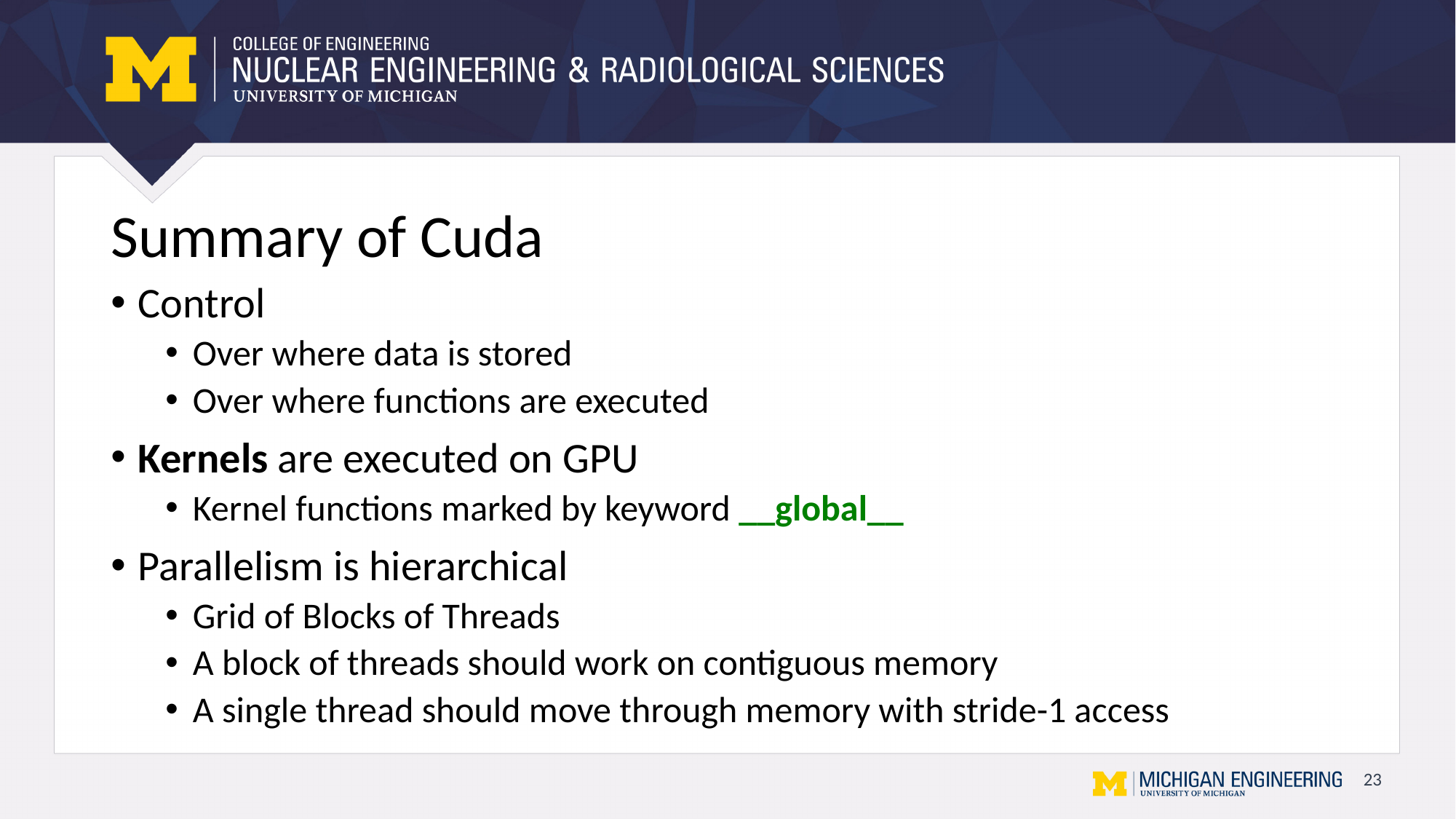

# Summary of Cuda
Control
Over where data is stored
Over where functions are executed
Kernels are executed on GPU
Kernel functions marked by keyword __global__
Parallelism is hierarchical
Grid of Blocks of Threads
A block of threads should work on contiguous memory
A single thread should move through memory with stride-1 access